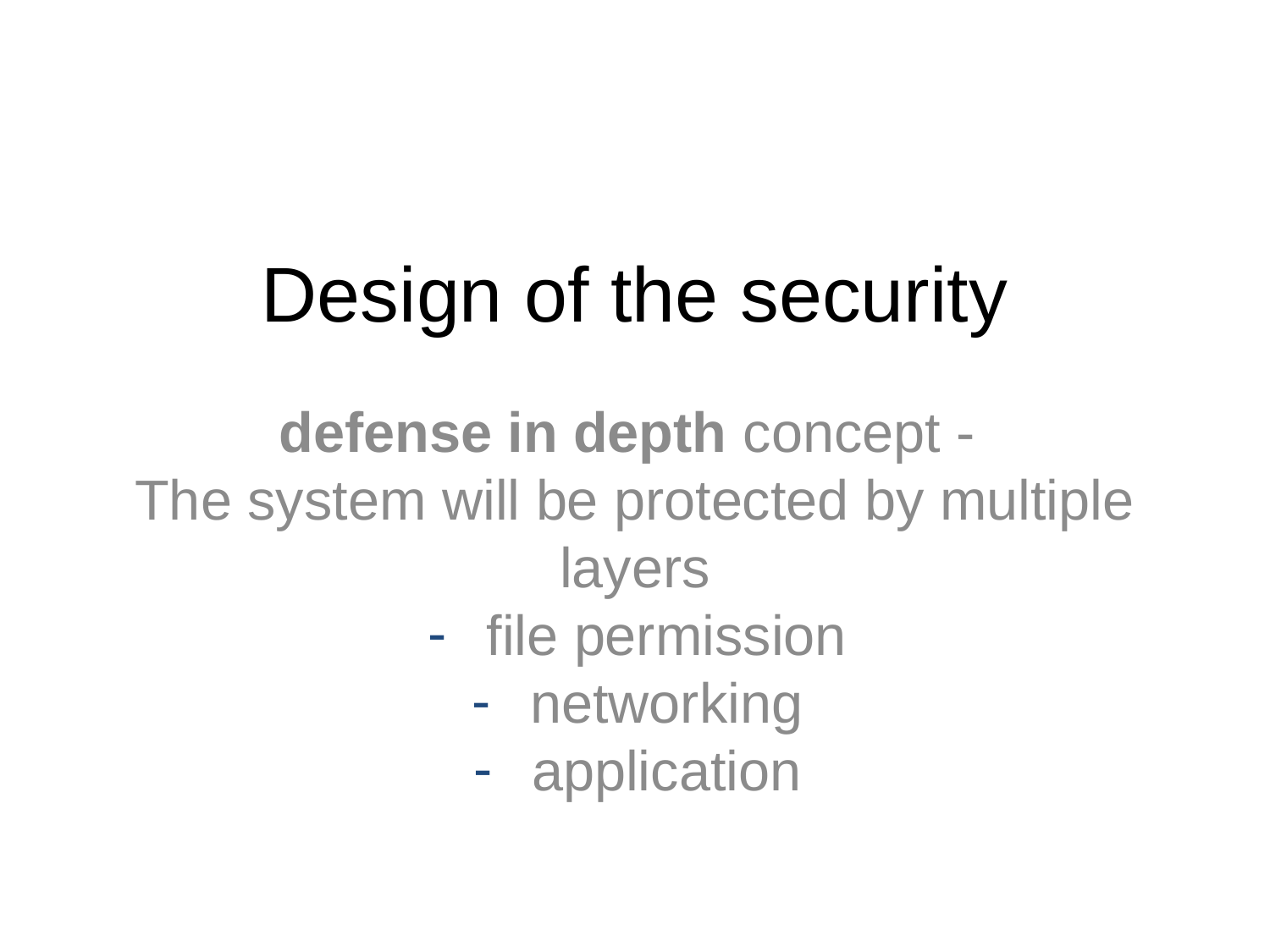

# Design of the security
defense in depth concept -
The system will be protected by multiple layers
file permission
networking
application